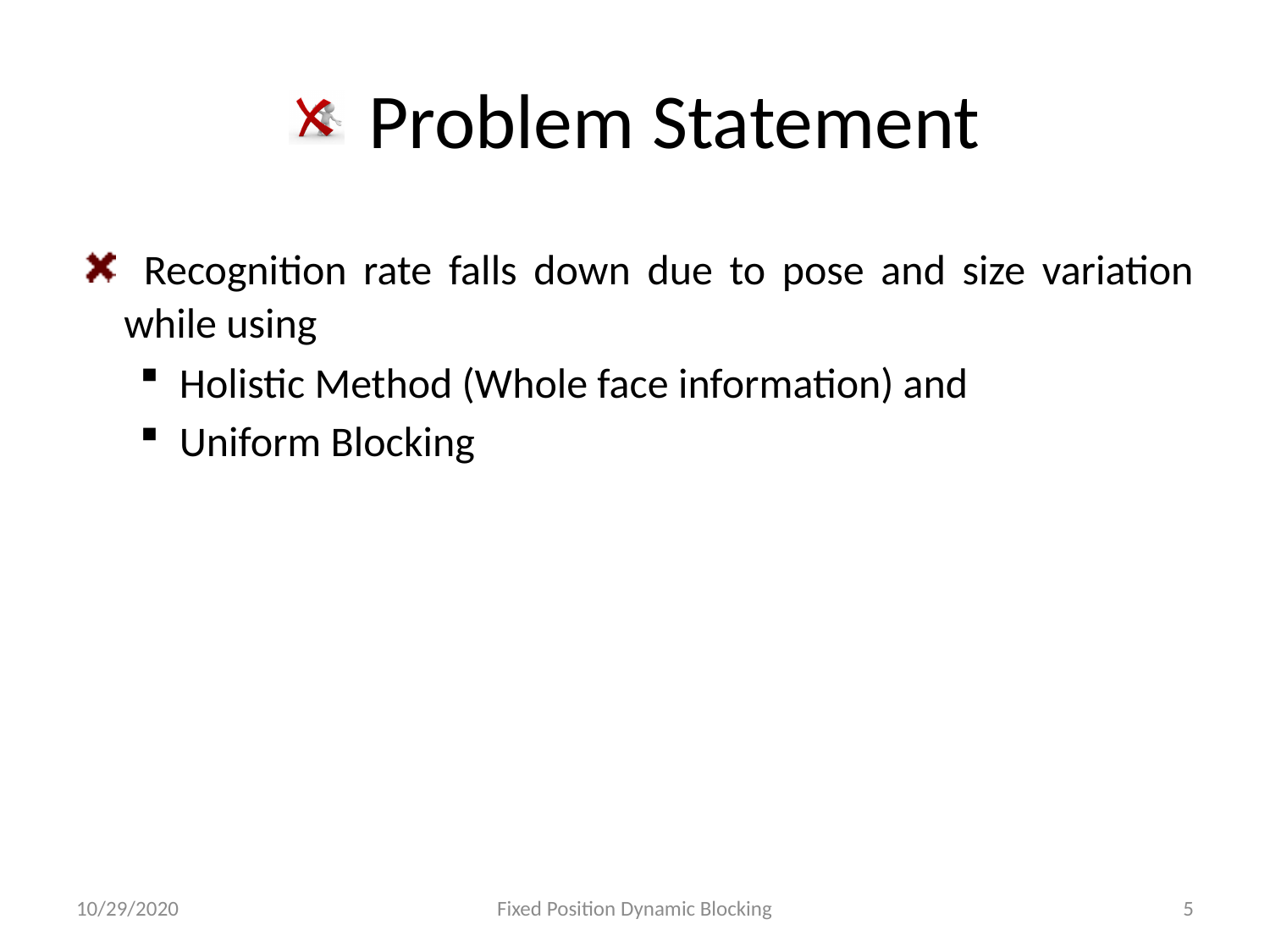

# Problem Statement
 Recognition rate falls down due to pose and size variation while using
Holistic Method (Whole face information) and
Uniform Blocking
10/29/2020
Fixed Position Dynamic Blocking
5